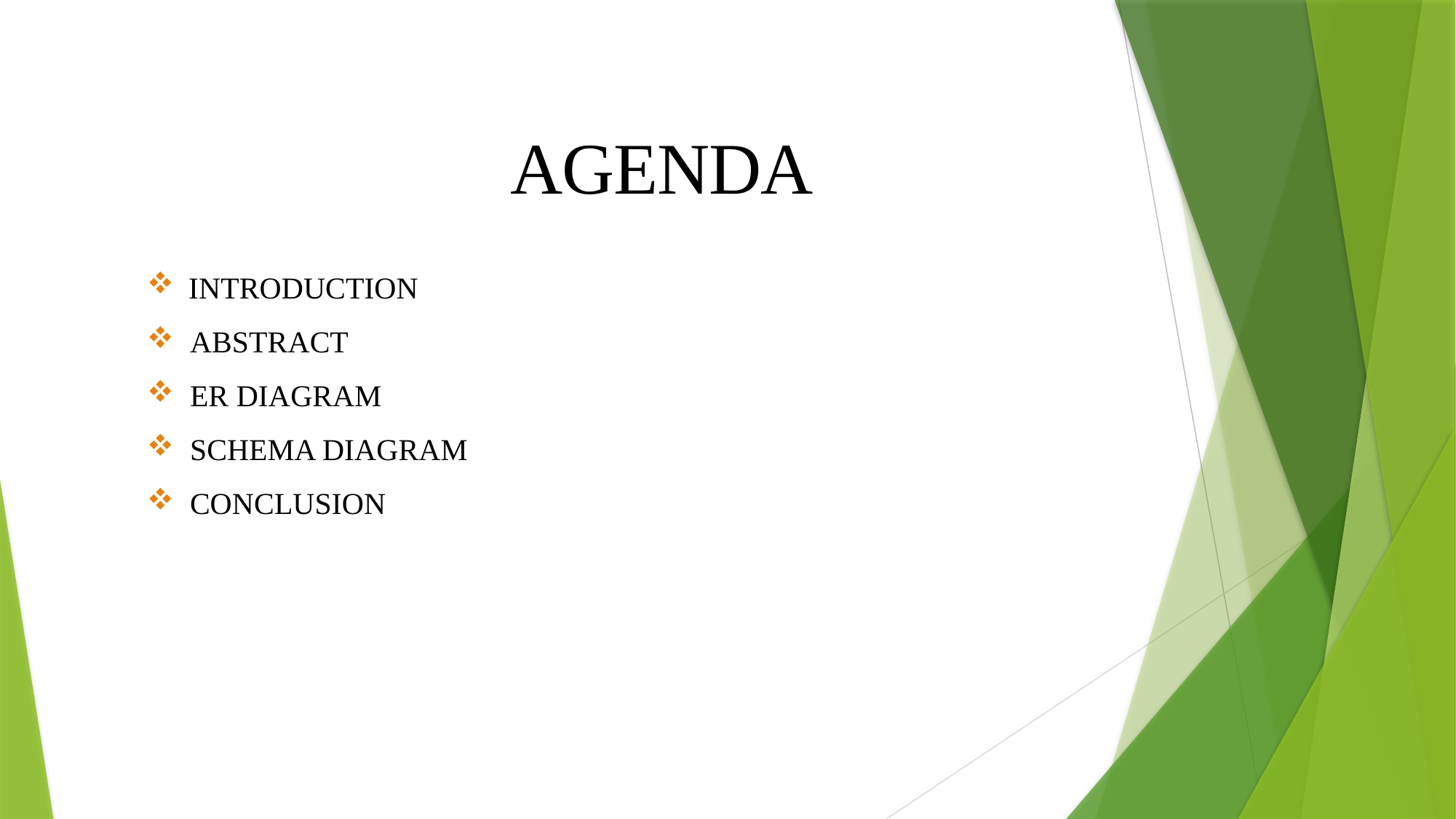

AGENDA
  INTRODUCTION
  ABSTRACT
  ER DIAGRAM
  SCHEMA DIAGRAM
  CONCLUSION